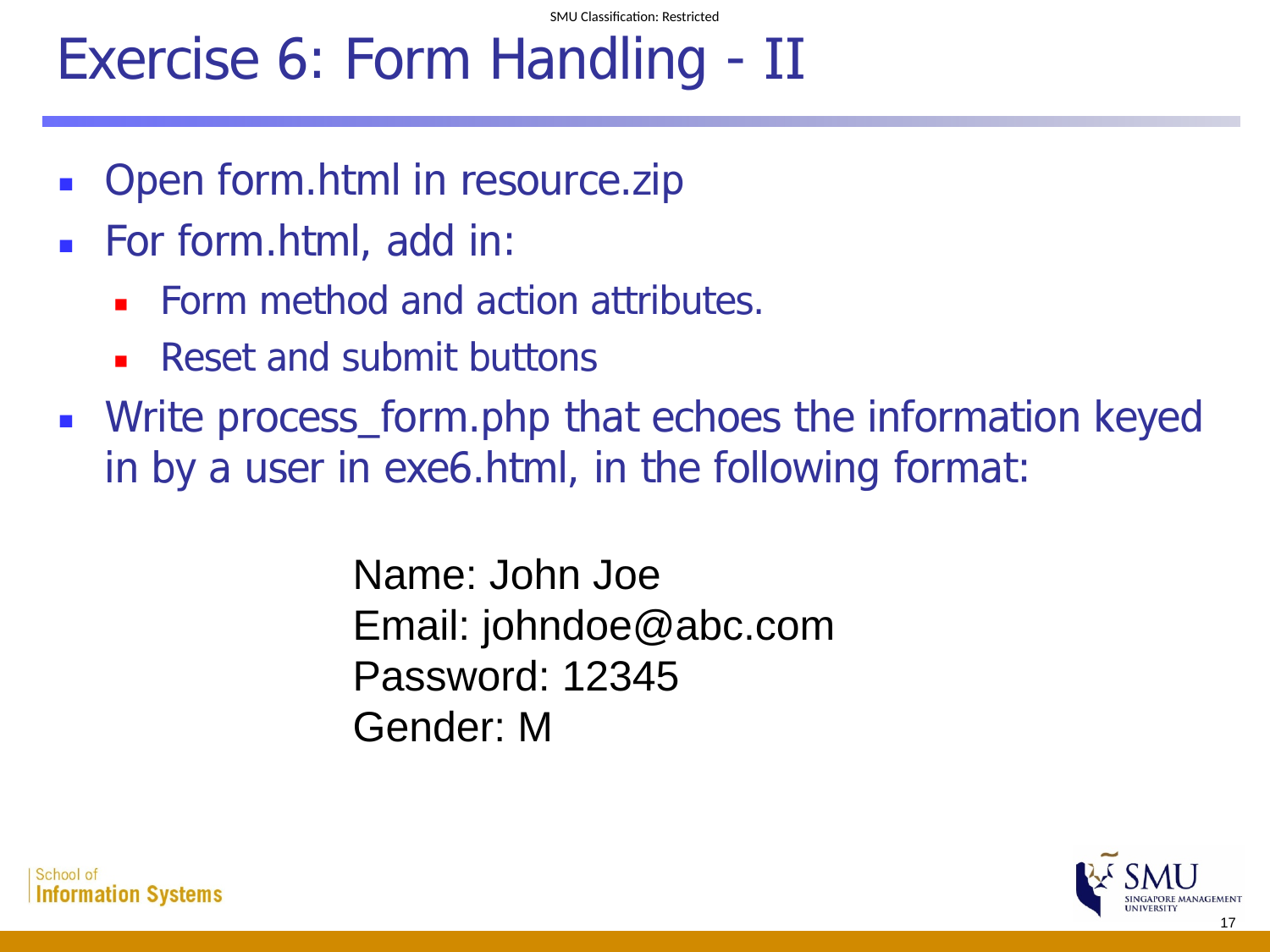

# Exercise 6: Form Handling - II
Open form.html in resource.zip
For form.html, add in:
Form method and action attributes.
Reset and submit buttons
Write process_form.php that echoes the information keyed in by a user in exe6.html, in the following format:
Name: John Joe
Email: johndoe@abc.com
Password: 12345
Gender: M

17